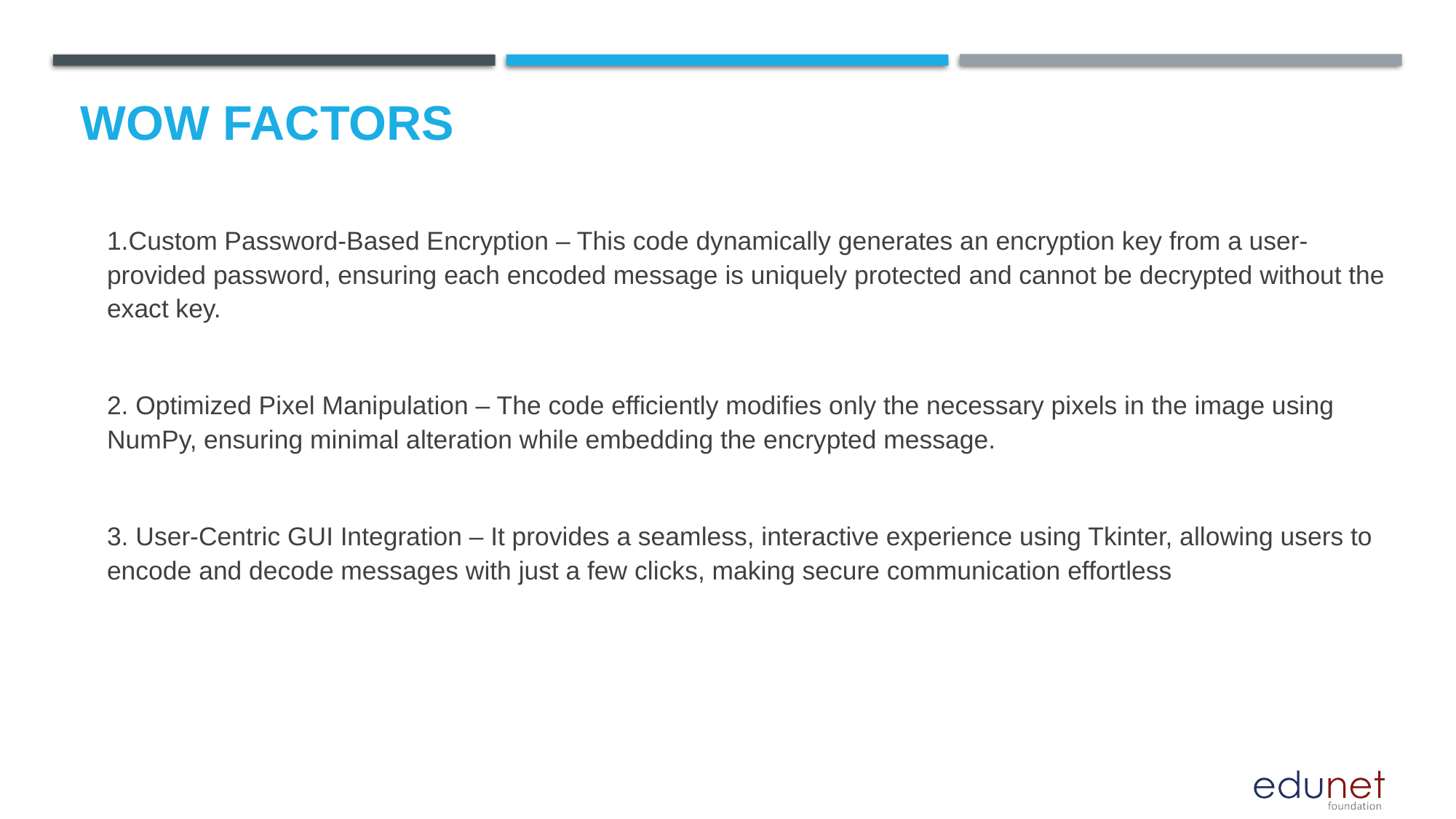

# Wow factors
1.Custom Password-Based Encryption – This code dynamically generates an encryption key from a user-provided password, ensuring each encoded message is uniquely protected and cannot be decrypted without the exact key.

2. Optimized Pixel Manipulation – The code efficiently modifies only the necessary pixels in the image using NumPy, ensuring minimal alteration while embedding the encrypted message.

3. User-Centric GUI Integration – It provides a seamless, interactive experience using Tkinter, allowing users to encode and decode messages with just a few clicks, making secure communication effortless